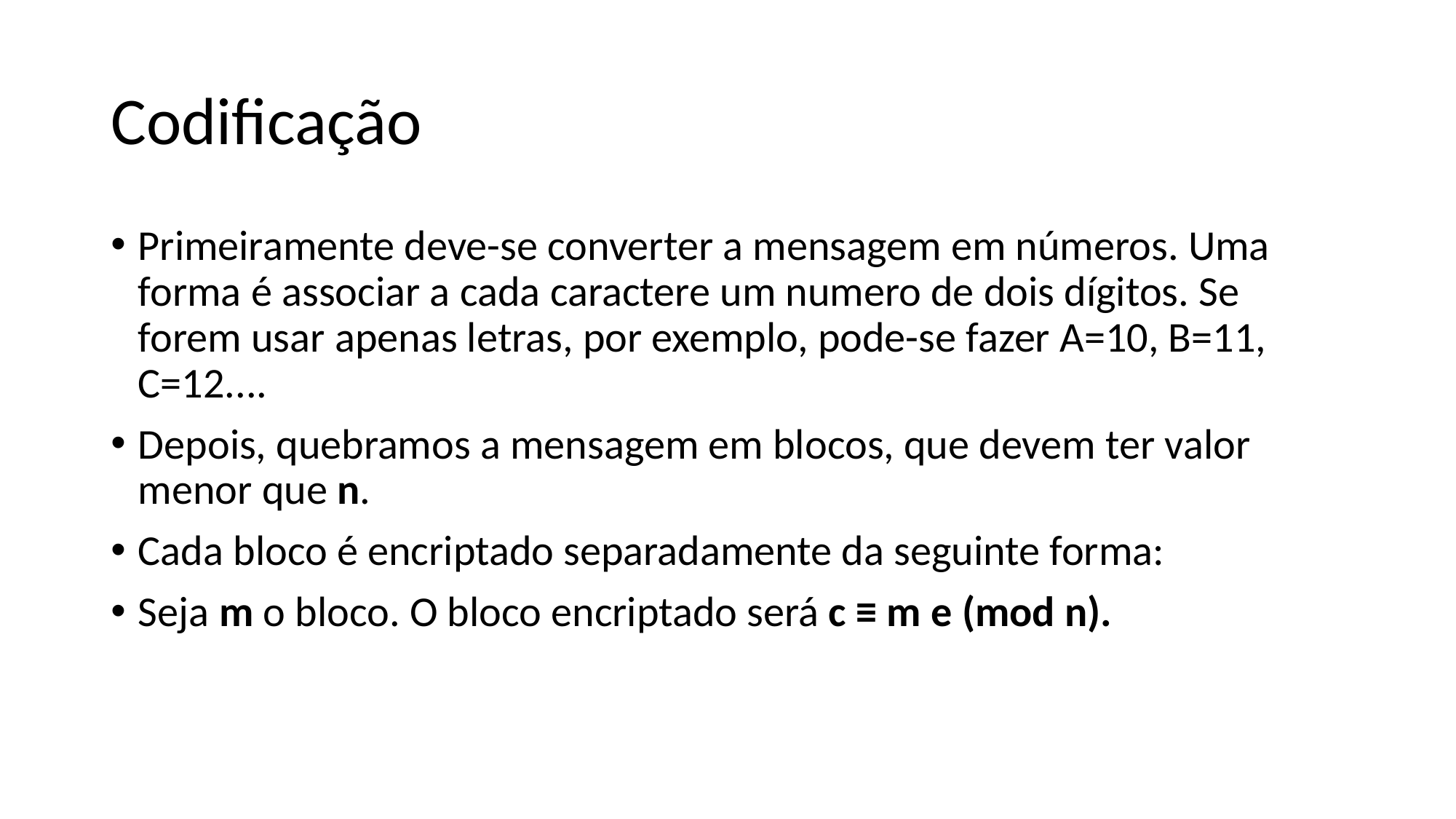

# Codificação
Primeiramente deve-se converter a mensagem em números. Uma forma é associar a cada caractere um numero de dois dígitos. Se forem usar apenas letras, por exemplo, pode-se fazer A=10, B=11, C=12....
Depois, quebramos a mensagem em blocos, que devem ter valor menor que n.
Cada bloco é encriptado separadamente da seguinte forma:
Seja m o bloco. O bloco encriptado será c ≡ m e (mod n).